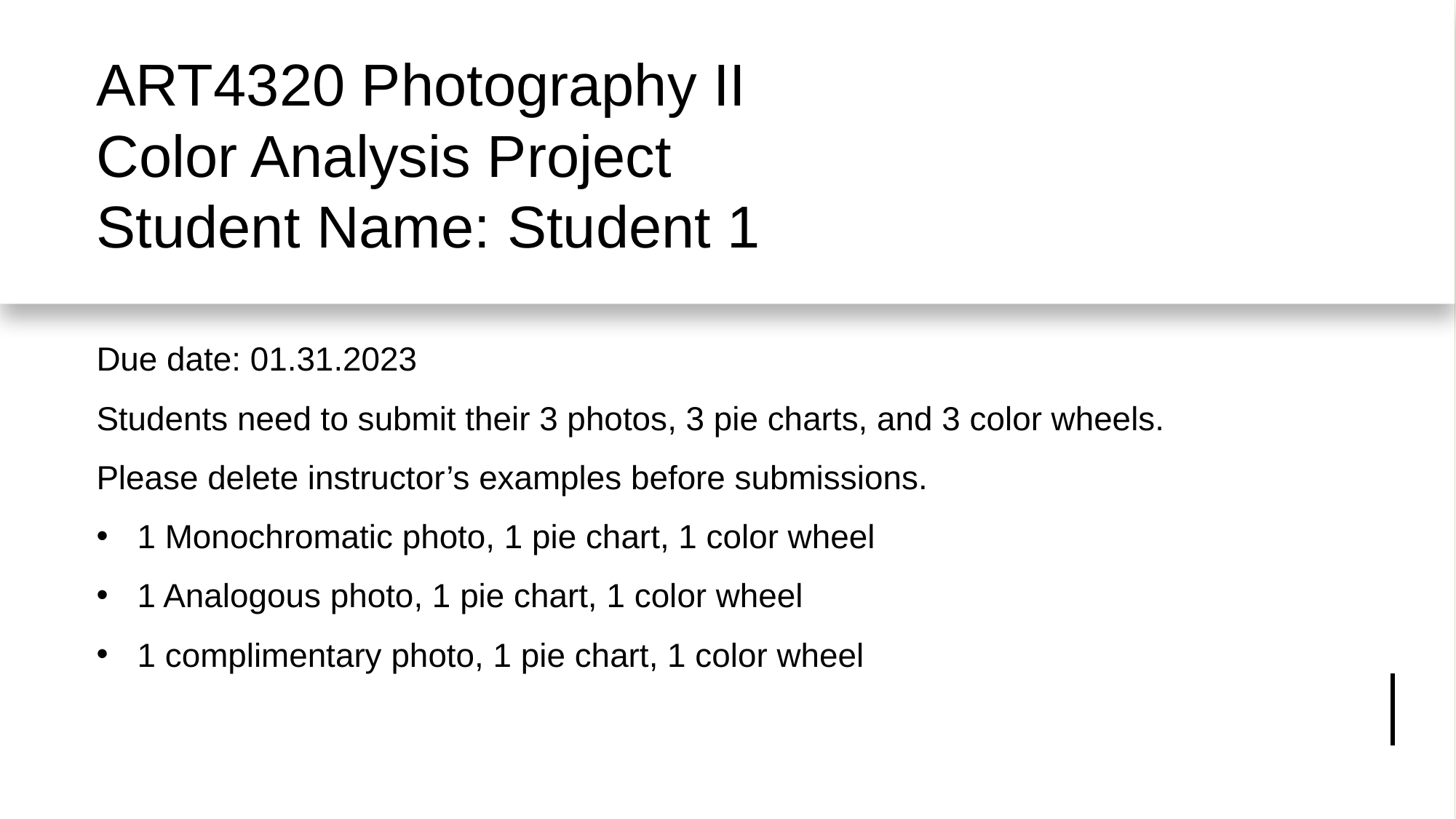

# ART4320 Photography II Color Analysis Project Student Name: Student 1
Due date: 01.31.2023
Students need to submit their 3 photos, 3 pie charts, and 3 color wheels.
Please delete instructor’s examples before submissions.
1 Monochromatic photo, 1 pie chart, 1 color wheel
1 Analogous photo, 1 pie chart, 1 color wheel
1 complimentary photo, 1 pie chart, 1 color wheel